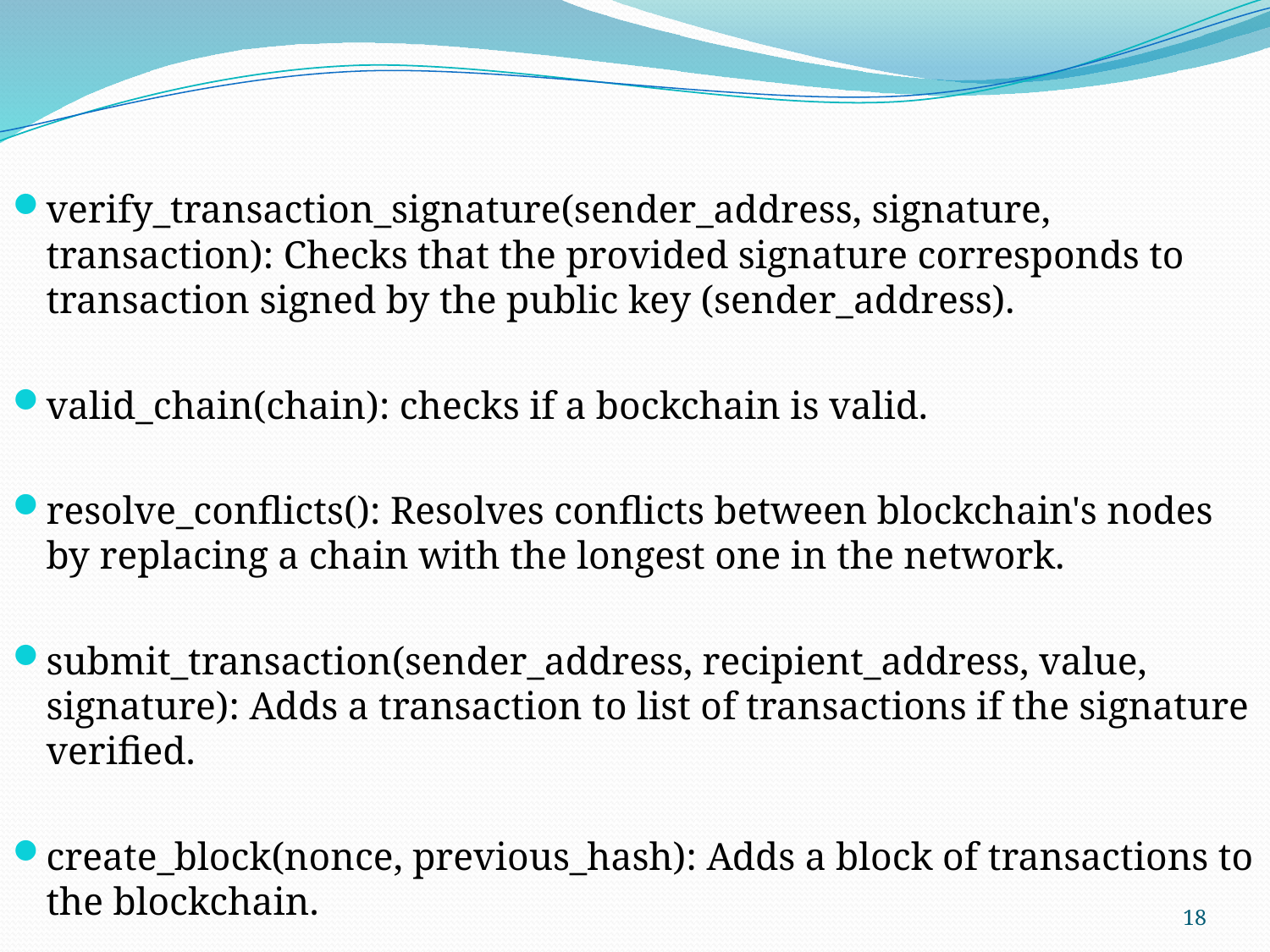

verify_transaction_signature(sender_address, signature, transaction): Checks that the provided signature corresponds to transaction signed by the public key (sender_address).

valid_chain(chain): checks if a bockchain is valid.

resolve_conflicts(): Resolves conflicts between blockchain's nodes by replacing a chain with the longest one in the network.

submit_transaction(sender_address, recipient_address, value, signature): Adds a transaction to list of transactions if the signature verified.

create_block(nonce, previous_hash): Adds a block of transactions to the blockchain.

18